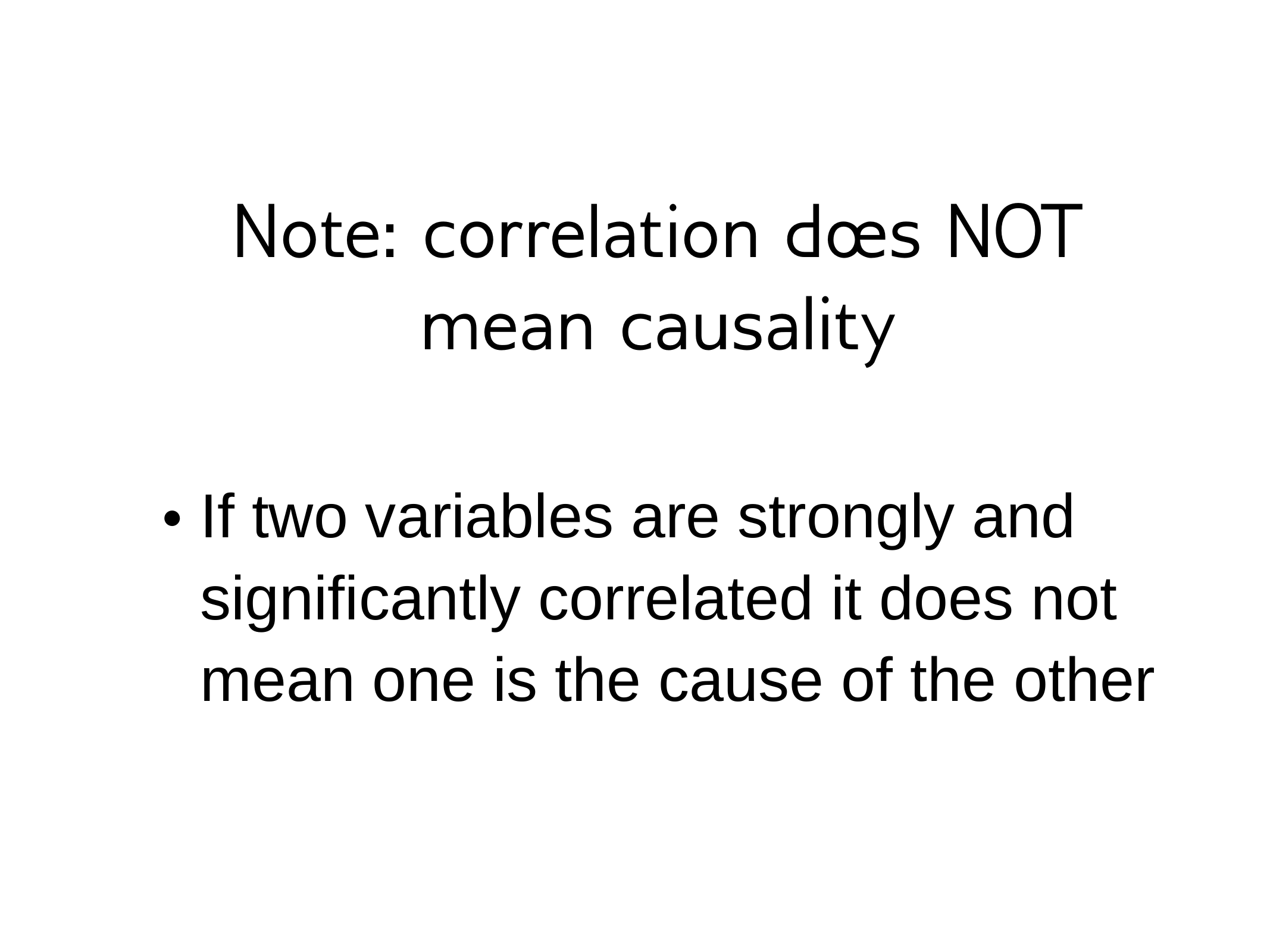

# Note: correlation does NOT mean causality
If two variables are strongly and significantly correlated it does not mean one is the cause of the other